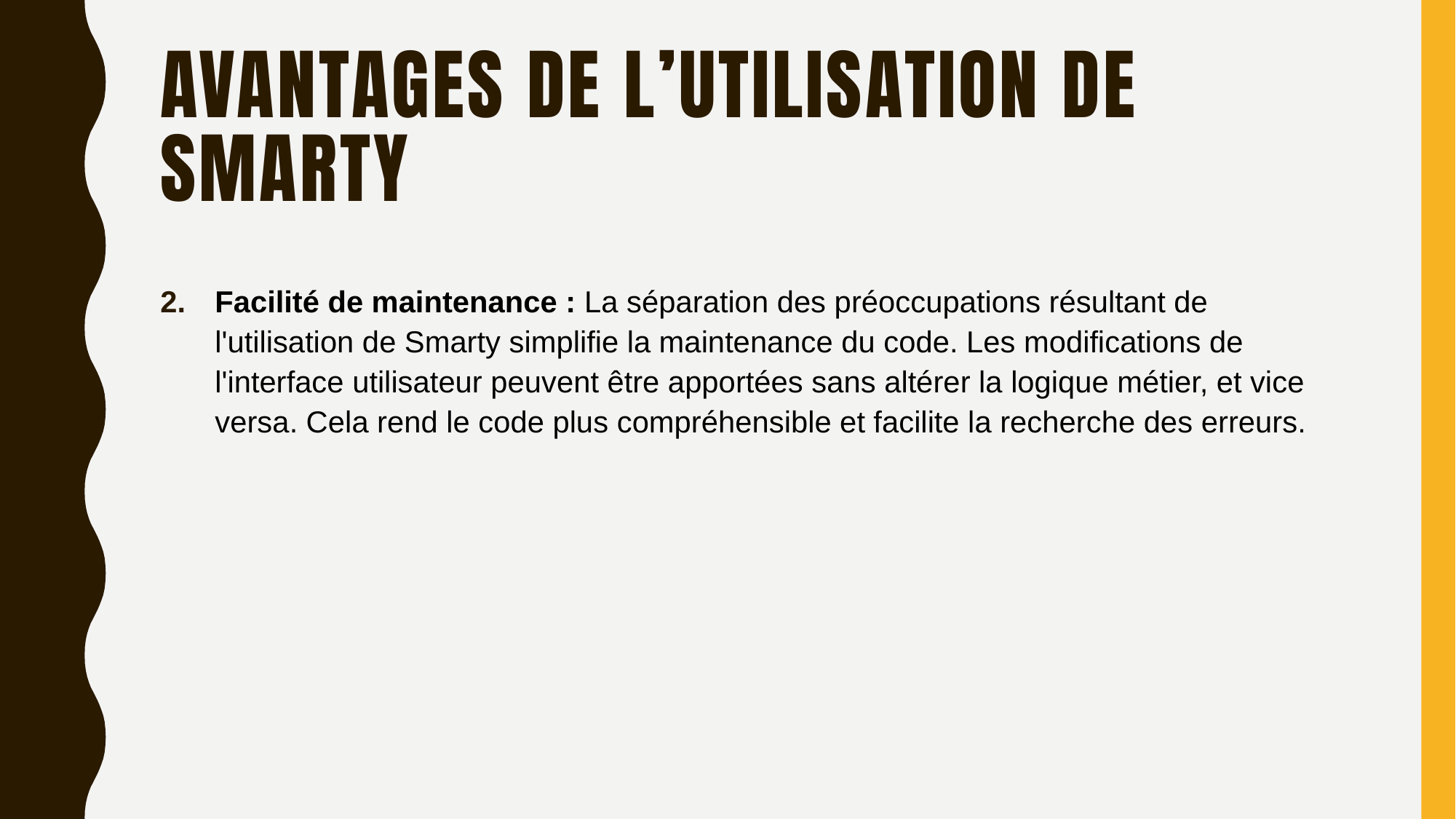

# Avantages de l’utilisation de smarty
Facilité de maintenance : La séparation des préoccupations résultant de l'utilisation de Smarty simplifie la maintenance du code. Les modifications de l'interface utilisateur peuvent être apportées sans altérer la logique métier, et vice versa. Cela rend le code plus compréhensible et facilite la recherche des erreurs.